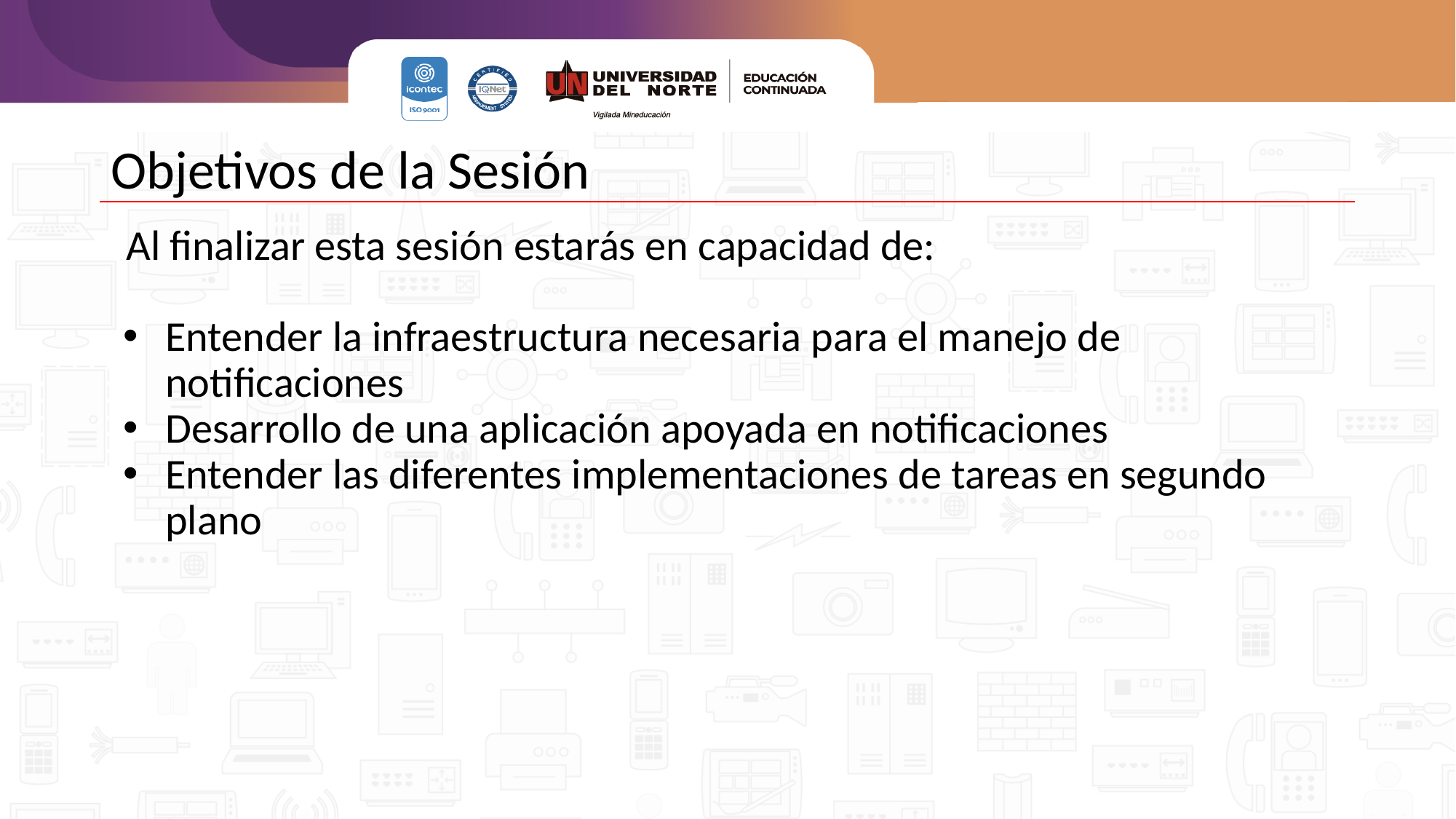

# Objetivos de la Sesión
Al finalizar esta sesión estarás en capacidad de:

Entender la infraestructura necesaria para el manejo de notificaciones
Desarrollo de una aplicación apoyada en notificaciones
Entender las diferentes implementaciones de tareas en segundo plano